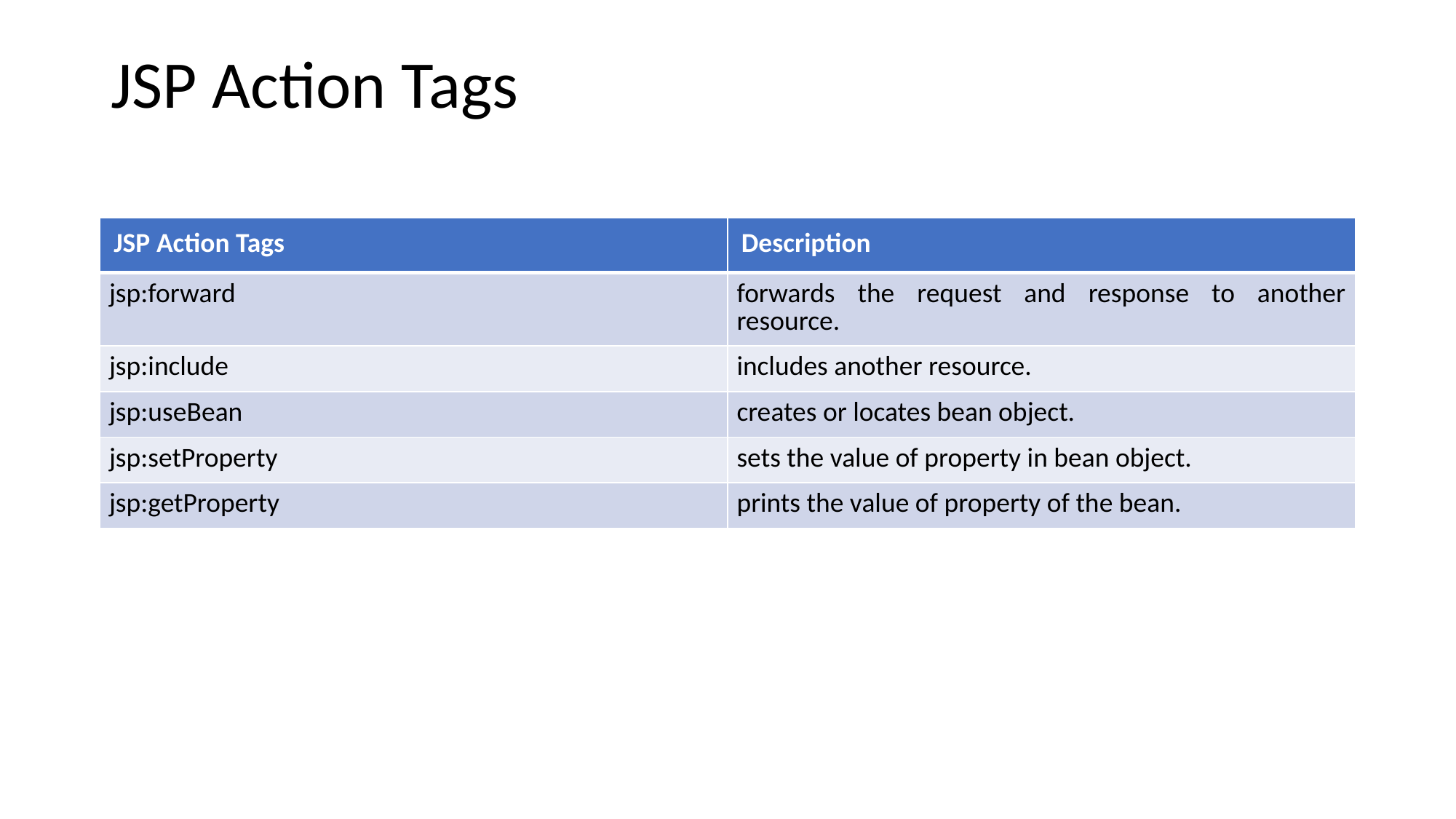

# JSP Action Tags

| JSP Action Tags | Description |
| --- | --- |
| jsp:forward | forwards the request and response to another resource. |
| jsp:include | includes another resource. |
| jsp:useBean | creates or locates bean object. |
| jsp:setProperty | sets the value of property in bean object. |
| jsp:getProperty | prints the value of property of the bean. |